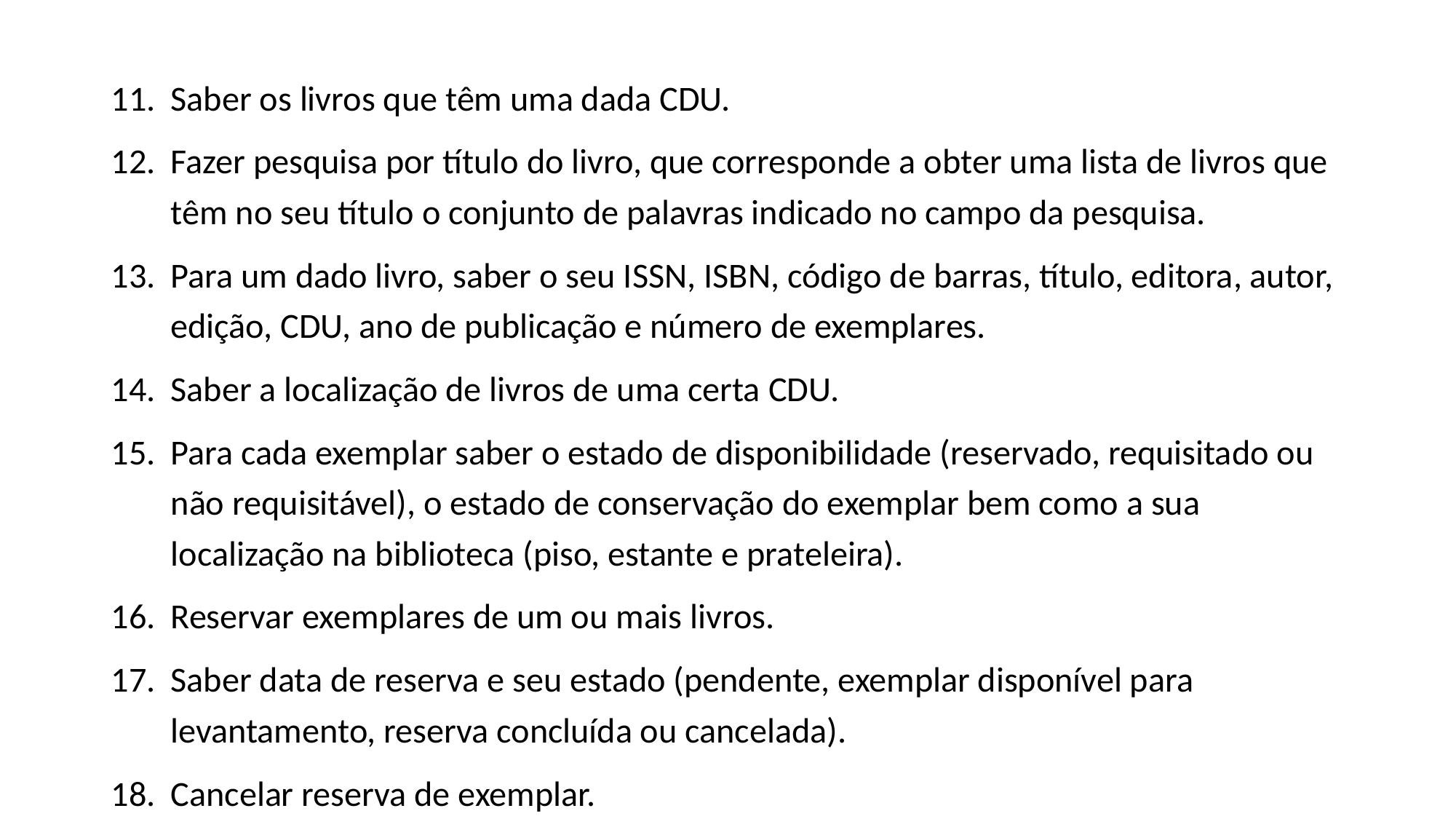

Saber os livros que têm uma dada CDU.
Fazer pesquisa por título do livro, que corresponde a obter uma lista de livros que têm no seu título o conjunto de palavras indicado no campo da pesquisa.
Para um dado livro, saber o seu ISSN, ISBN, código de barras, título, editora, autor, edição, CDU, ano de publicação e número de exemplares.
Saber a localização de livros de uma certa CDU.
Para cada exemplar saber o estado de disponibilidade (reservado, requisitado ou não requisitável), o estado de conservação do exemplar bem como a sua localização na biblioteca (piso, estante e prateleira).
Reservar exemplares de um ou mais livros.
Saber data de reserva e seu estado (pendente, exemplar disponível para levantamento, reserva concluída ou cancelada).
Cancelar reserva de exemplar.